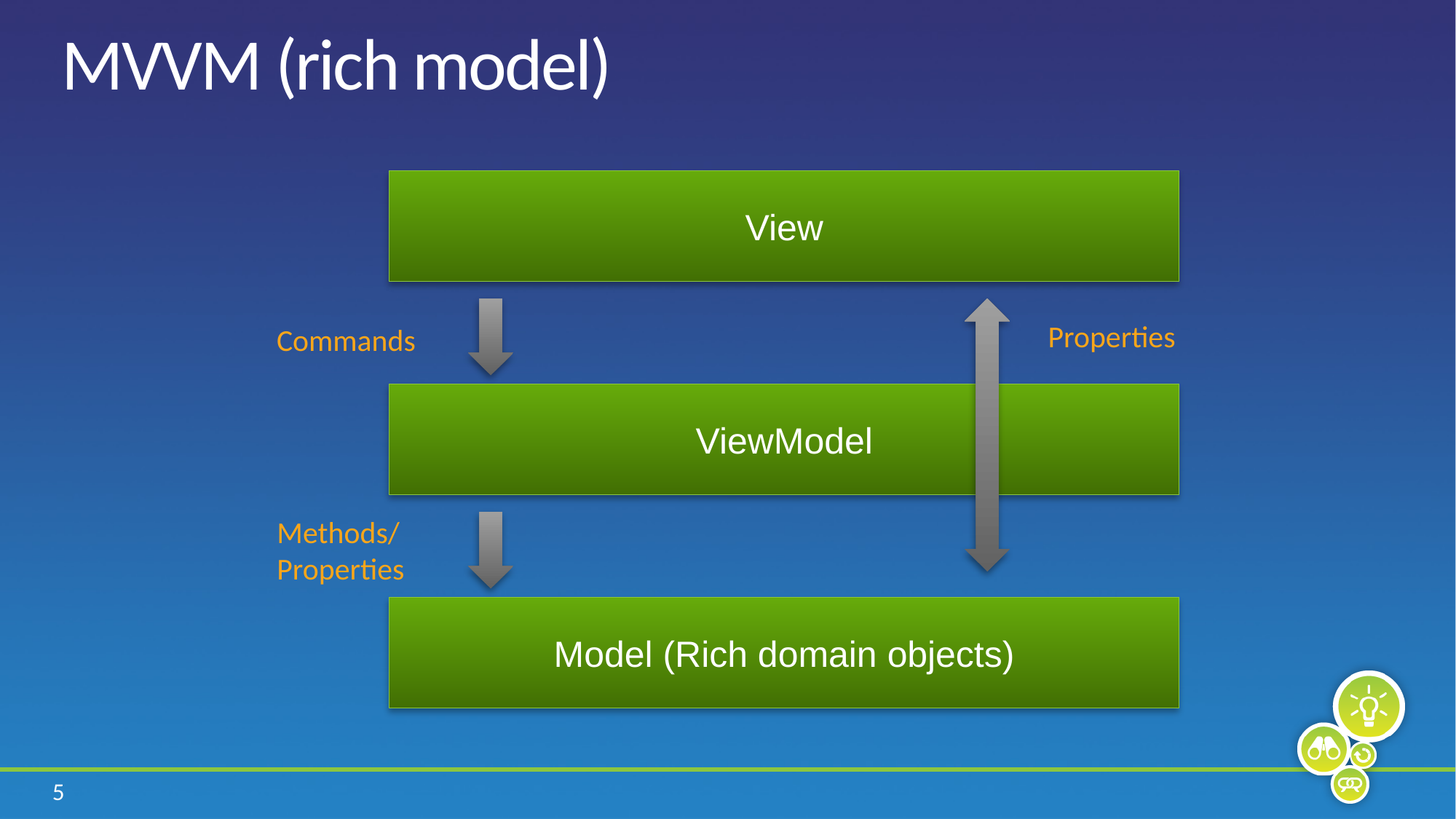

# MVVM (rich model)
View

Properties
Commands
ViewModel
Methods/
Properties

Model (Rich domain objects)